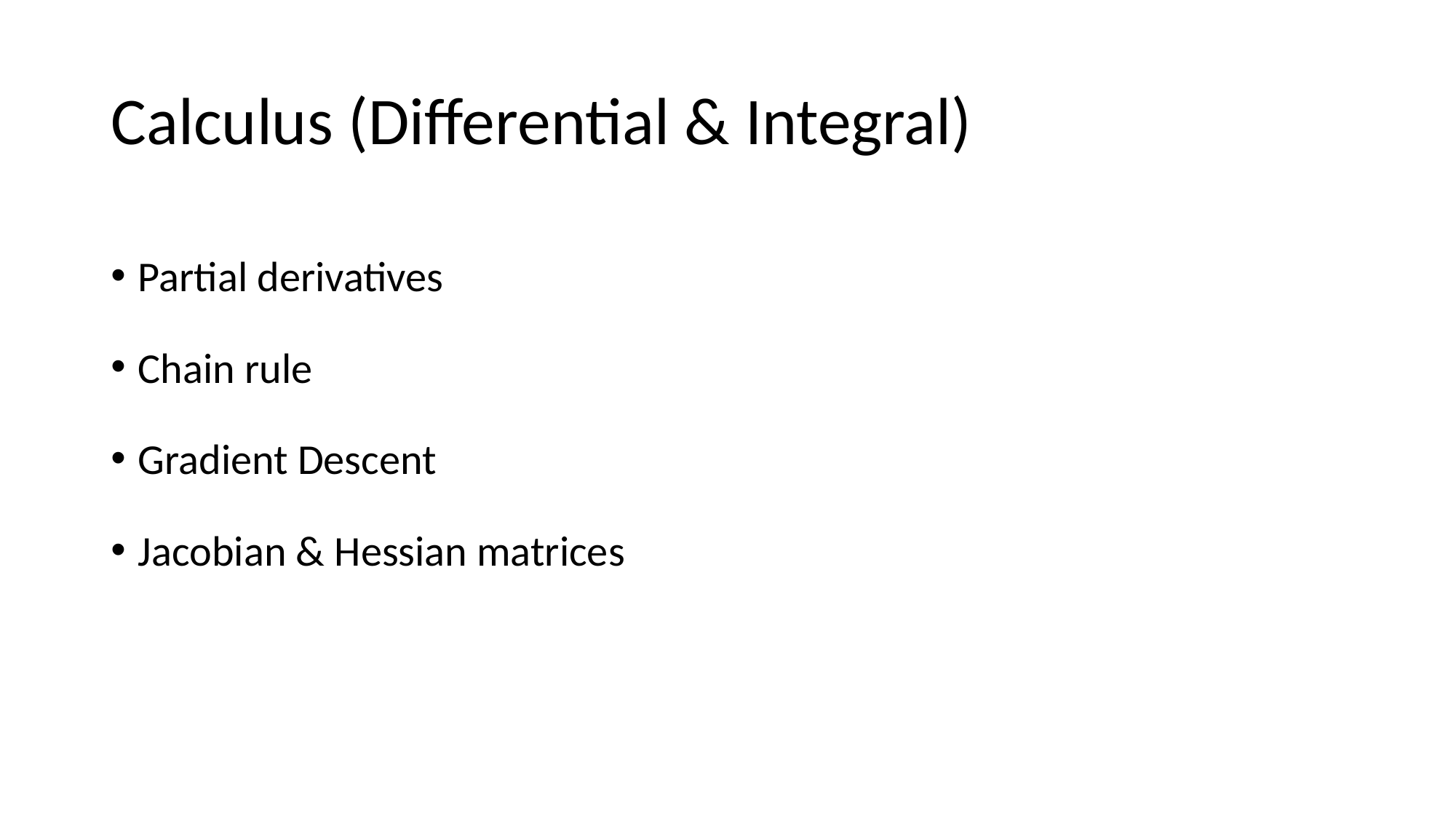

# Calculus (Differential & Integral)
Partial derivatives
Chain rule
Gradient Descent
Jacobian & Hessian matrices